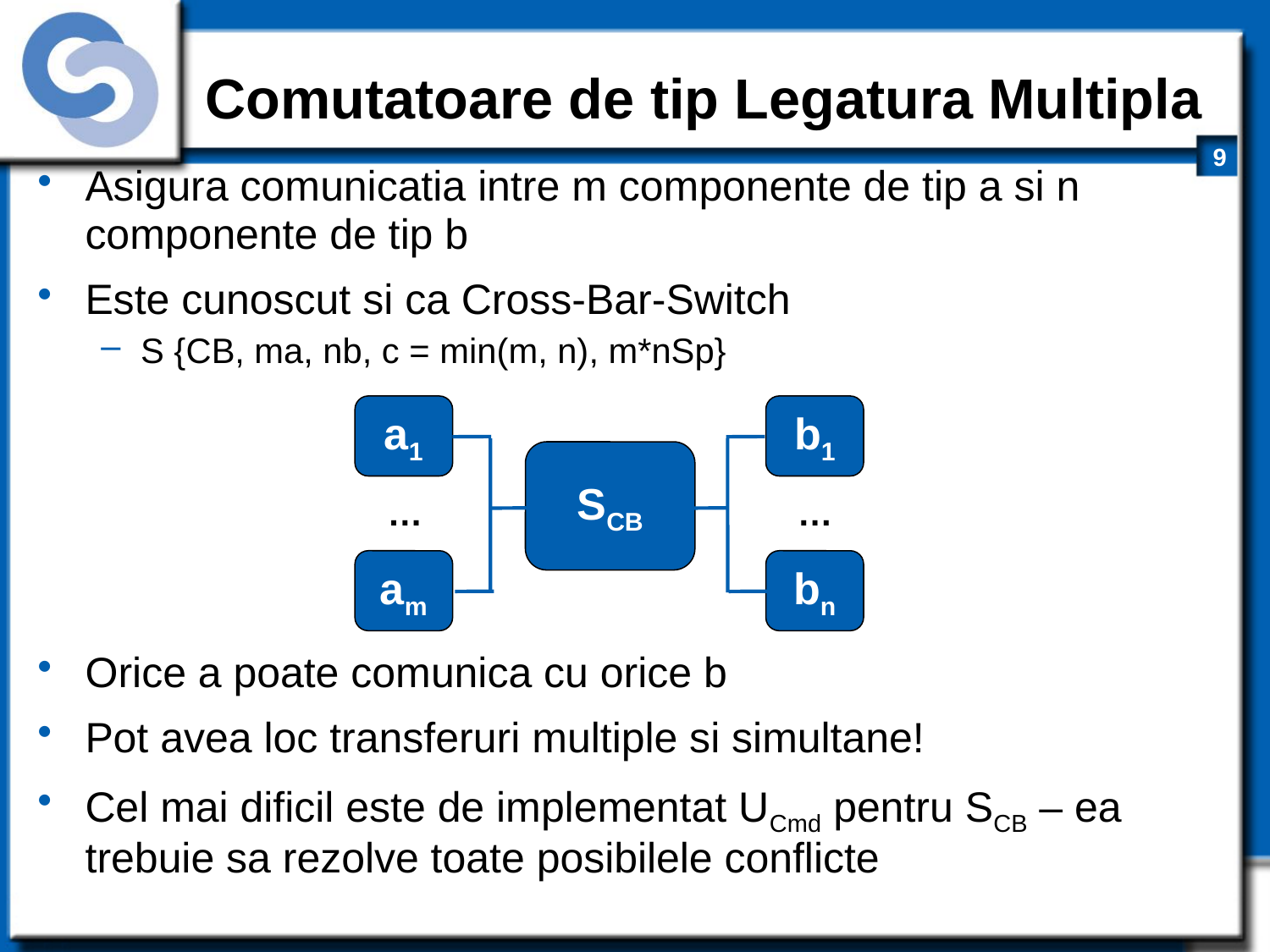

# Comutatoare de tip Legatura Multipla
Asigura comunicatia intre m componente de tip a si n componente de tip b
Este cunoscut si ca Cross-Bar-Switch
S {CB, ma, nb, c = min(m, n), m*nSp}

Orice a poate comunica cu orice b
Pot avea loc transferuri multiple si simultane!
Cel mai dificil este de implementat UCmd pentru SCB – ea trebuie sa rezolve toate posibilele conflicte
a1
b1

SCB
…
…

am
bn